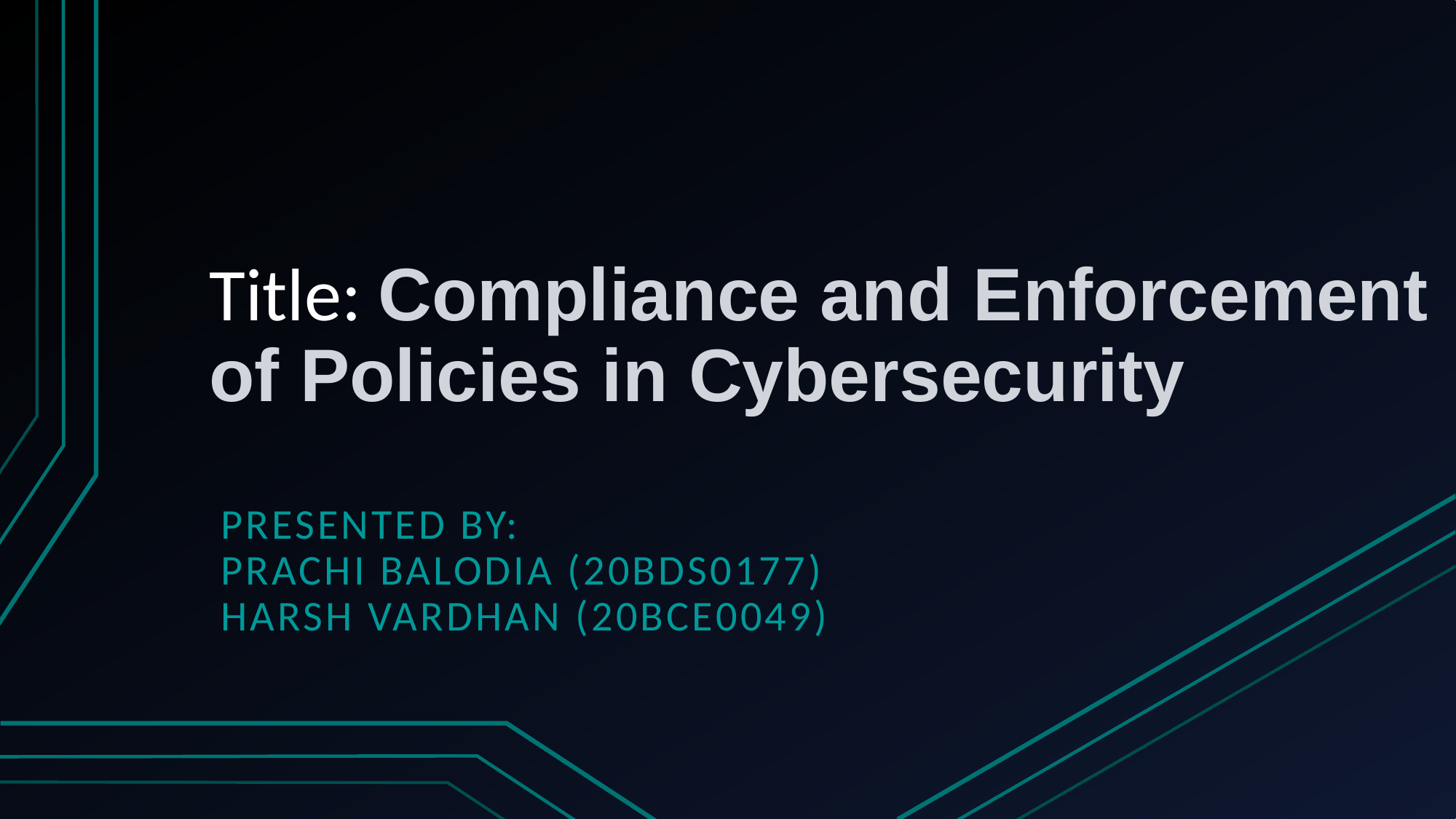

# Title: Compliance and Enforcement of Policies in Cybersecurity
Presented by:
Prachi Balodia (20BDS0177)
Harsh Vardhan (20bce0049)